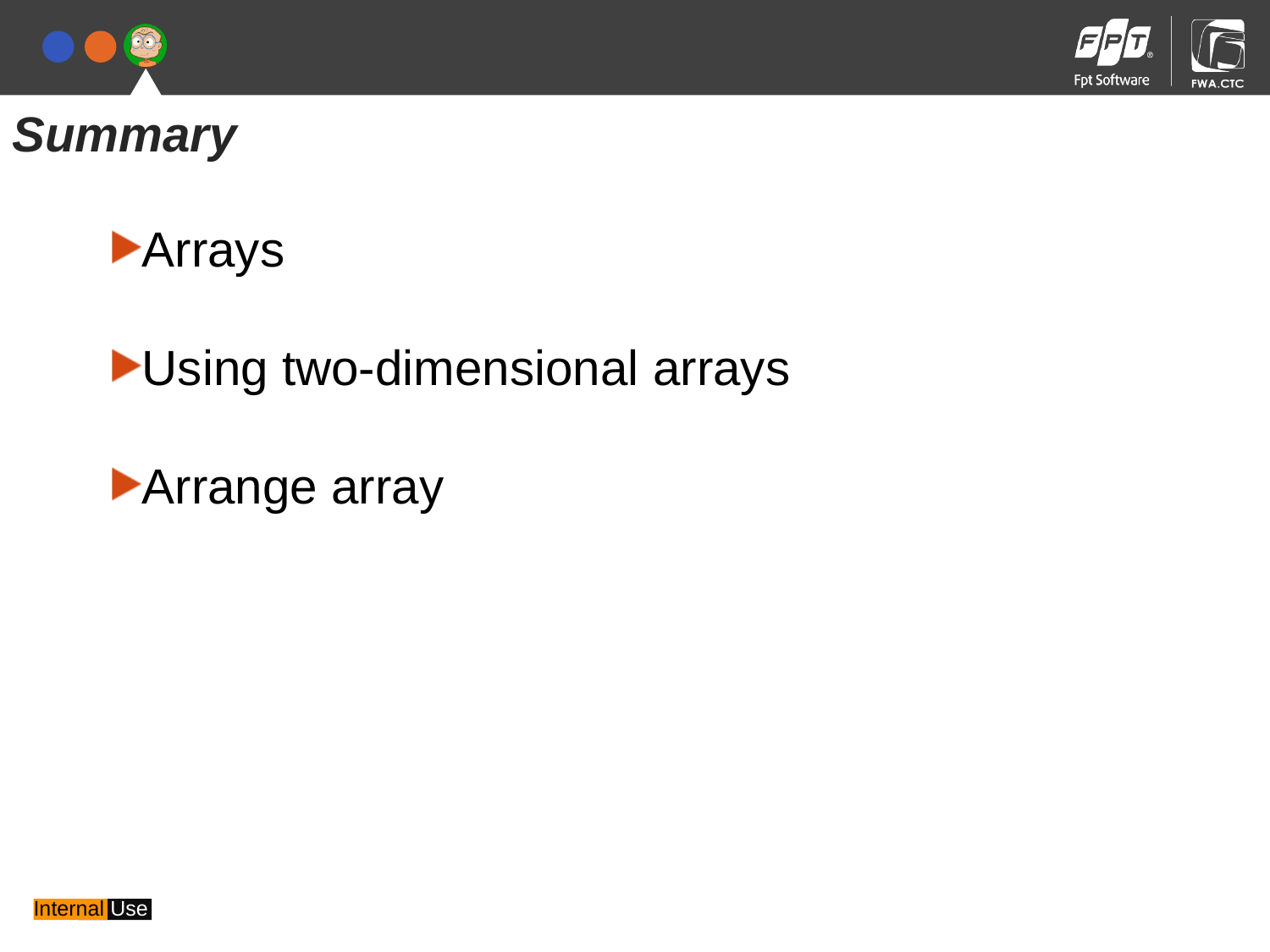

Summary
Arrays

Using two-dimensional arrays

Arrange array